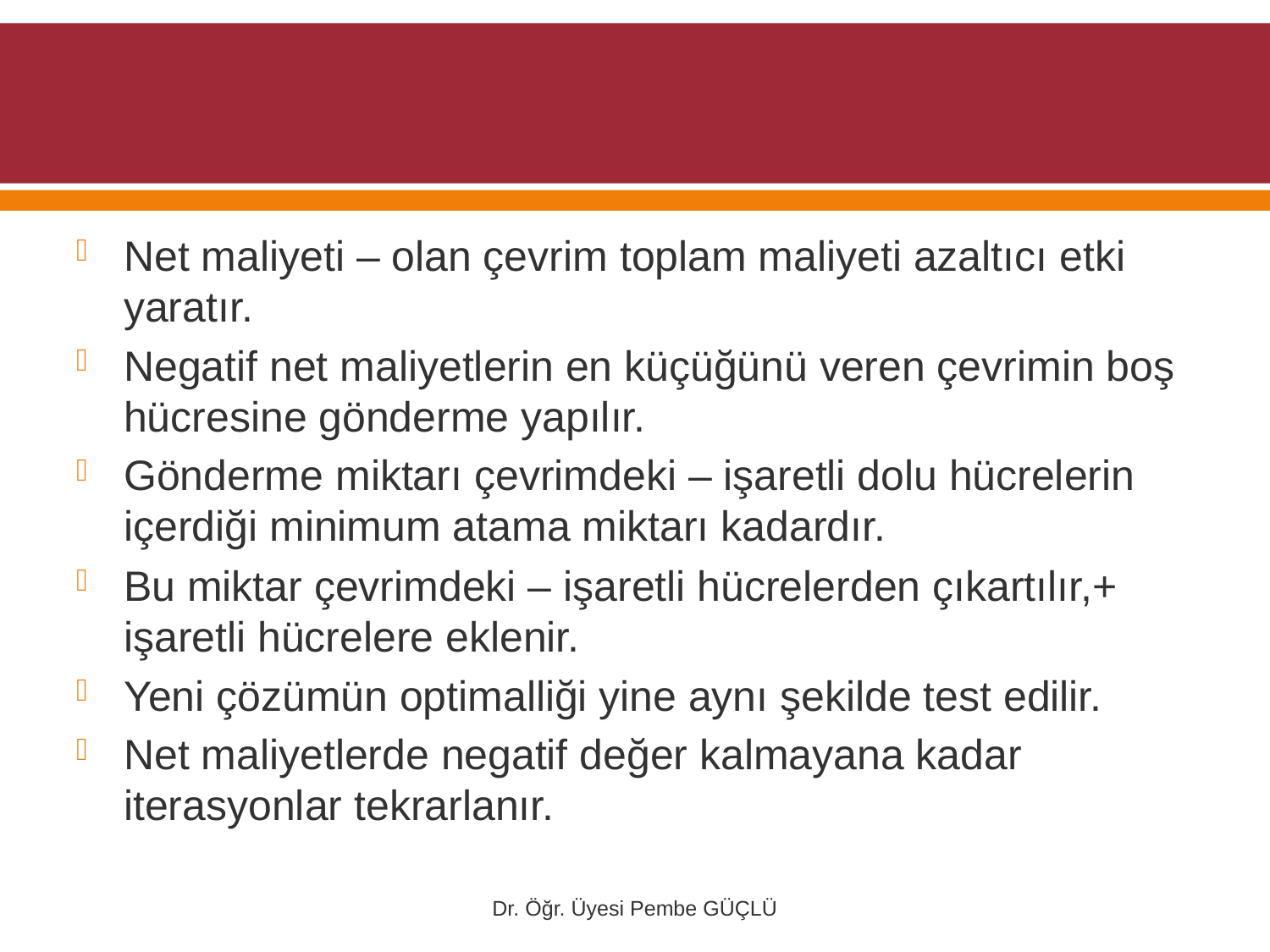

#
Net maliyeti – olan çevrim toplam maliyeti azaltıcı etki yaratır.
Negatif net maliyetlerin en küçüğünü veren çevrimin boş hücresine gönderme yapılır.
Gönderme miktarı çevrimdeki – işaretli dolu hücrelerin içerdiği minimum atama miktarı kadardır.
Bu miktar çevrimdeki – işaretli hücrelerden çıkartılır,+ işaretli hücrelere eklenir.
Yeni çözümün optimalliği yine aynı şekilde test edilir.
Net maliyetlerde negatif değer kalmayana kadar iterasyonlar tekrarlanır.
Dr. Öğr. Üyesi Pembe GÜÇLÜ